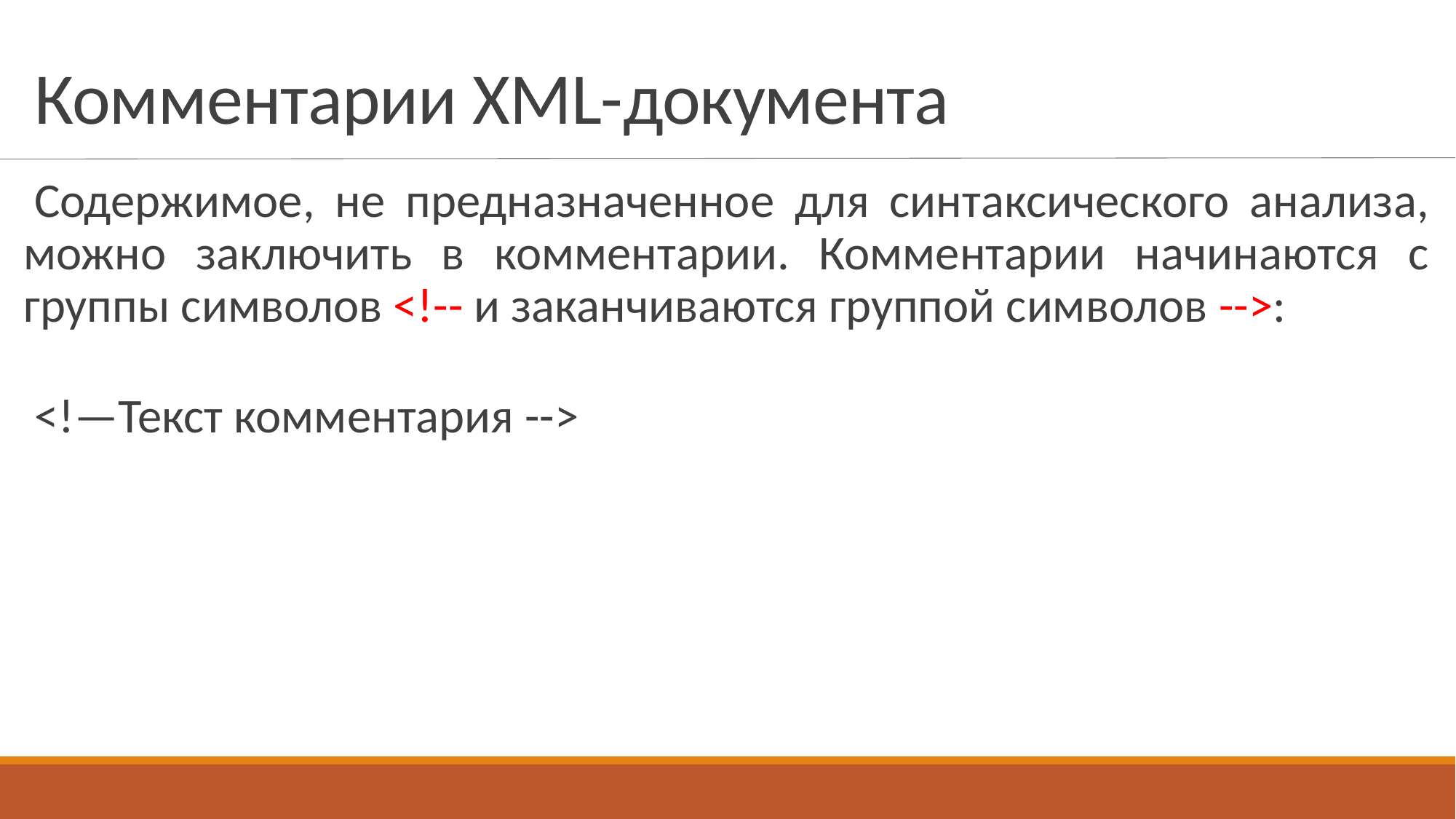

# Комментарии XML-документа
Содержимое, не предназначенное для синтаксического анализа, можно заключить в комментарии. Комментарии начинаются с группы символов <!-- и заканчиваются группой символов -->:

<!—Текст комментария -->